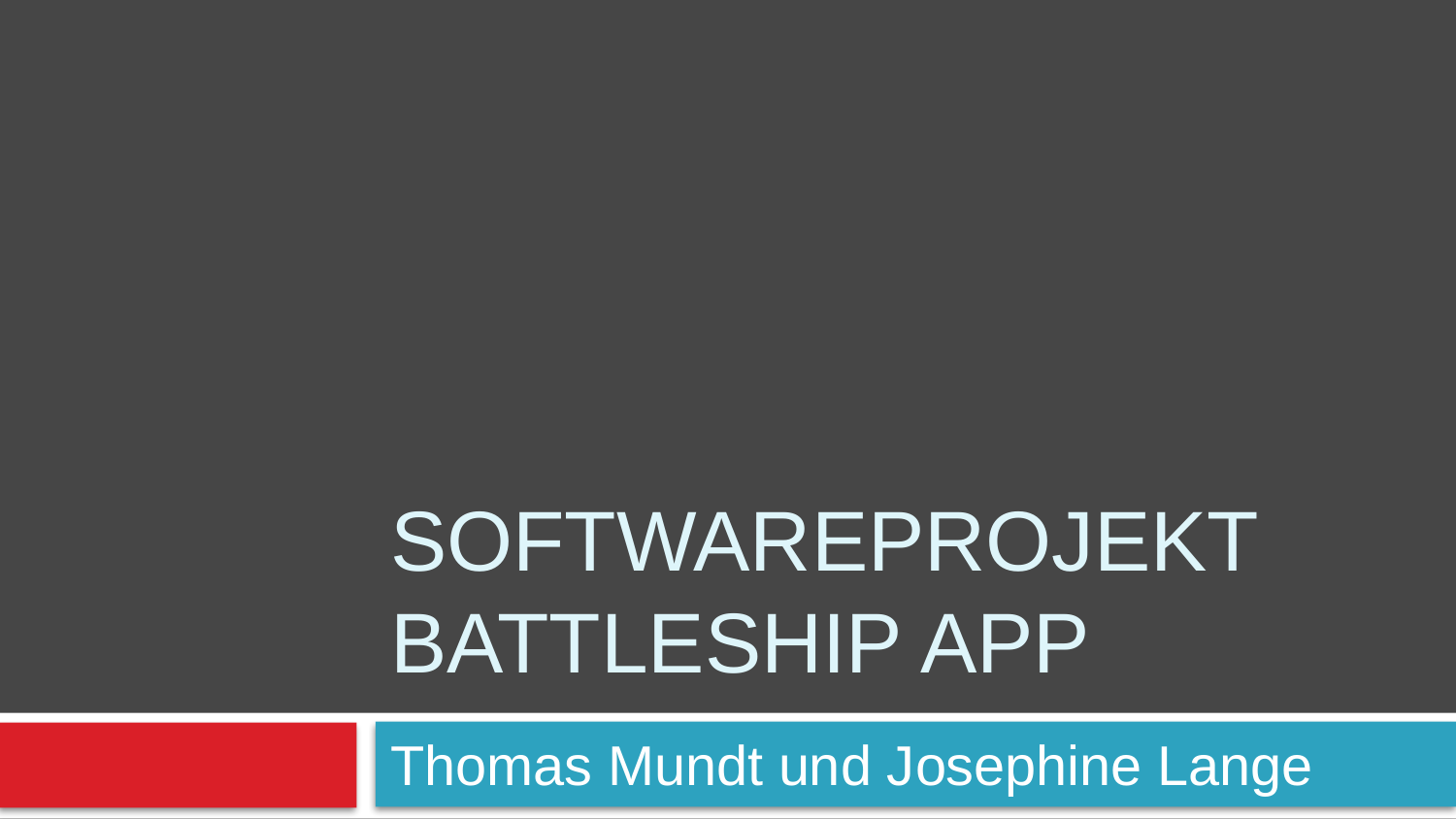

# Softwareprojekt Battleship App
Thomas Mundt und Josephine Lange